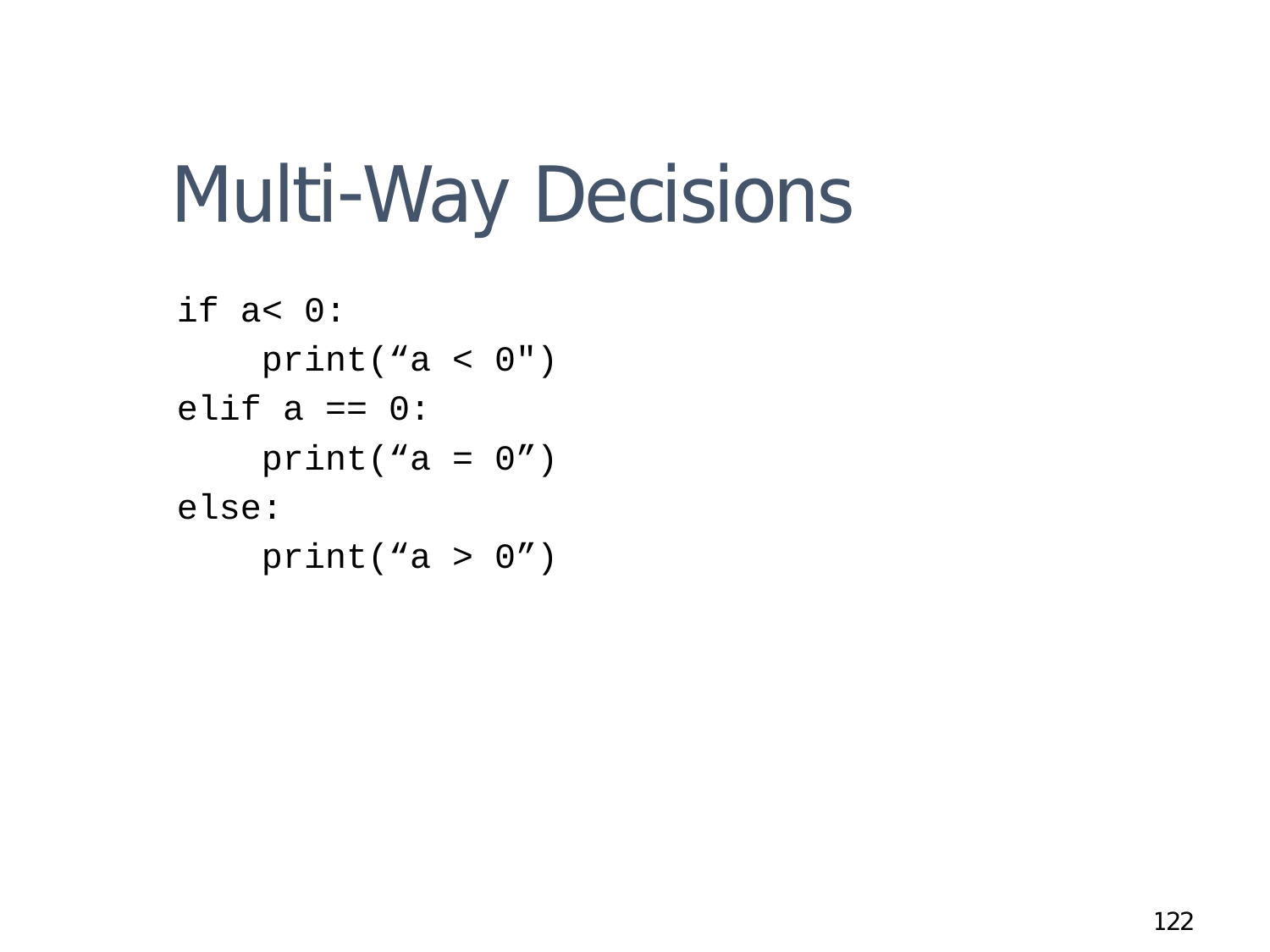

# Multi-Way Decisions
if a< 0:
    print(“a < 0")
elif a == 0:
    print(“a = 0”)
else:
    print(“a > 0”)
122